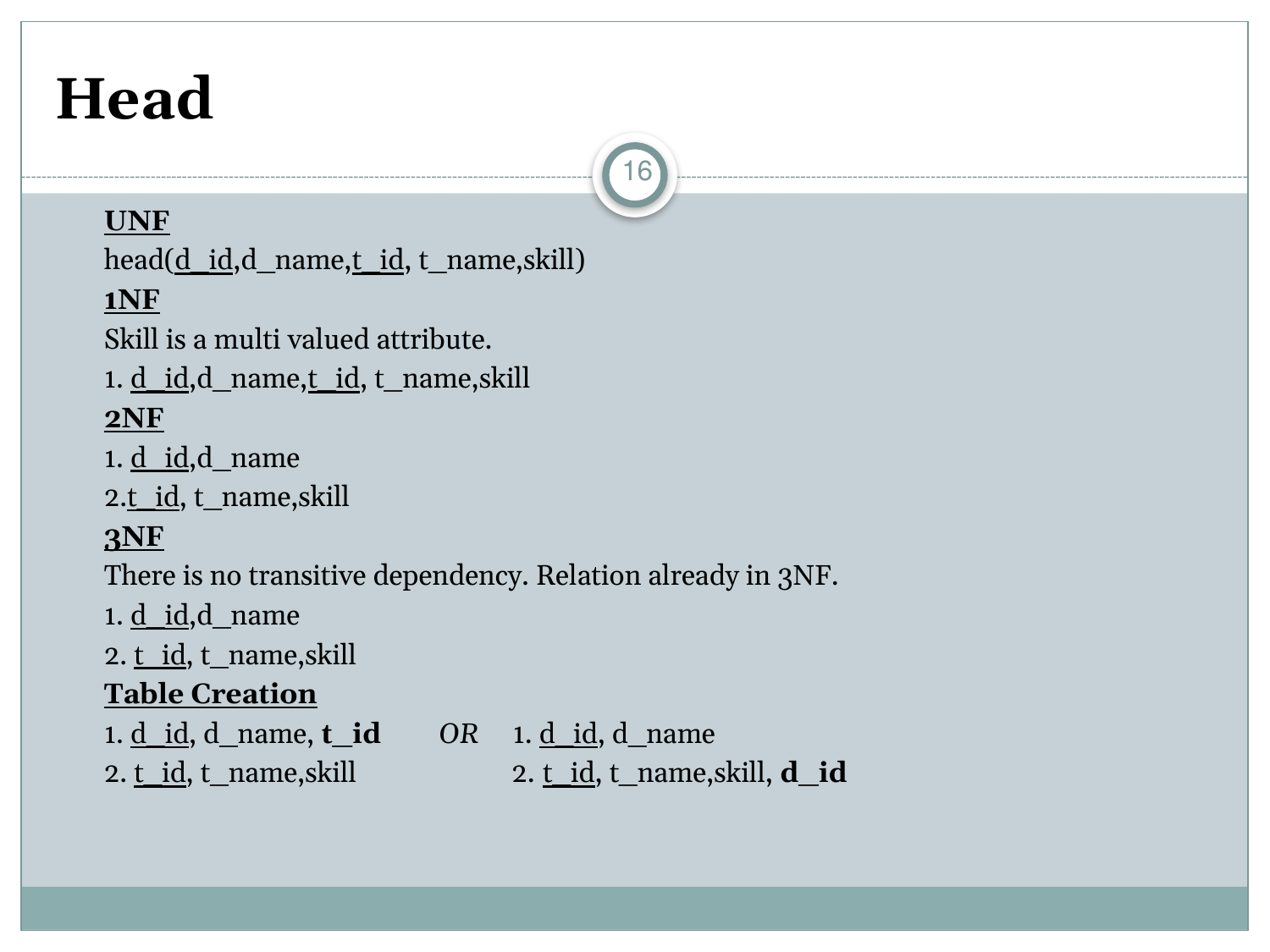

# Head
16
UNF
head(d_id,d_name,t_id, t_name,skill)
1NF
Skill is a multi valued attribute.
1. d_id,d_name,t_id, t_name,skill
2NF
1. d_id,d_name
2.t_id, t_name,skill
3NF
There is no transitive dependency. Relation already in 3NF.
1. d_id,d_name
2. t_id, t_name,skill
Table Creation
1. d_id, d_name, t_id        OR     1. d_id, d_name
2. t_id, t_name,skill                       2. t_id, t_name,skill, d_id